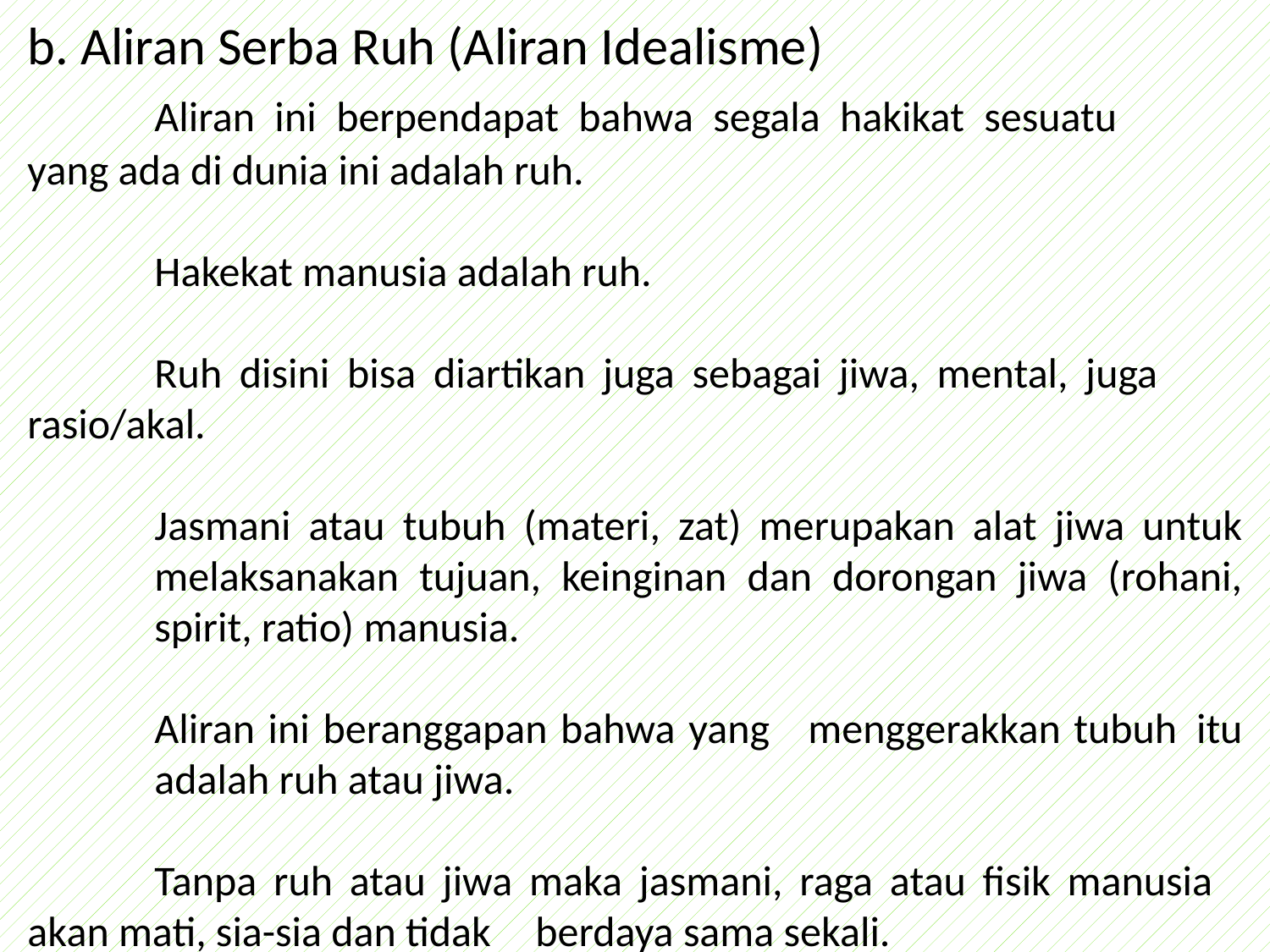

b. Aliran Serba Ruh (Aliran Idealisme)
	Aliran ini berpendapat bahwa segala hakikat sesuatu 	yang ada di dunia ini adalah ruh.

	Hakekat manusia adalah ruh.

	Ruh disini bisa diartikan juga sebagai jiwa, mental, juga 	rasio/akal.

	Jasmani atau tubuh (materi, zat) merupakan alat jiwa untuk 	melaksanakan tujuan, keinginan dan dorongan jiwa (rohani, 	spirit, ratio) manusia.

	Aliran ini beranggapan bahwa yang 	menggerakkan tubuh 	itu 	adalah ruh atau jiwa.

	Tanpa ruh atau jiwa maka jasmani, raga atau fisik manusia 	akan mati, sia-sia dan tidak 	berdaya sama sekali.